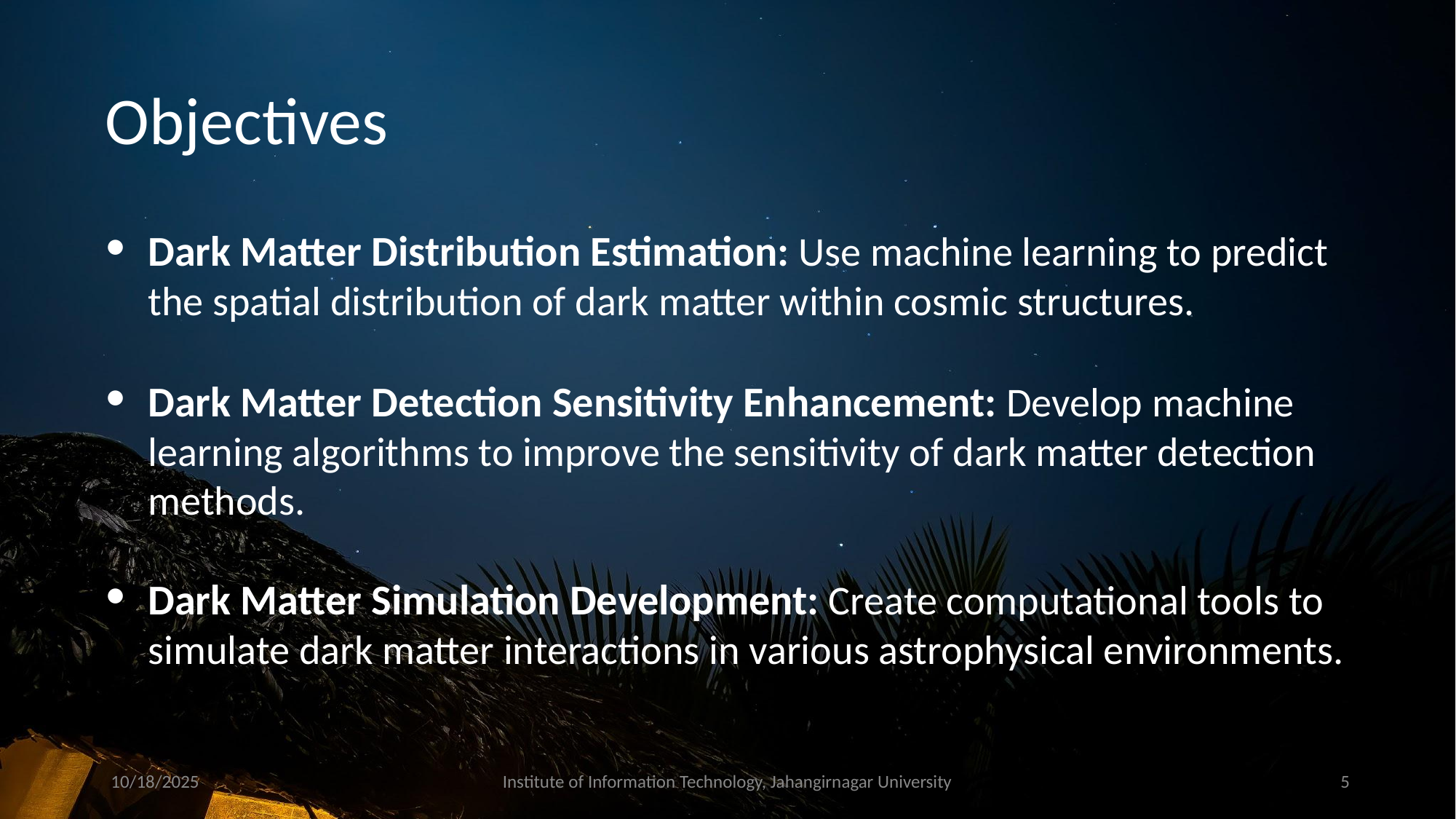

# Objectives
Dark Matter Distribution Estimation: Use machine learning to predict the spatial distribution of dark matter within cosmic structures.

Dark Matter Detection Sensitivity Enhancement: Develop machine learning algorithms to improve the sensitivity of dark matter detection methods.

Dark Matter Simulation Development: Create computational tools to simulate dark matter interactions in various astrophysical environments.
10/18/2025
Institute of Information Technology, Jahangirnagar University
5